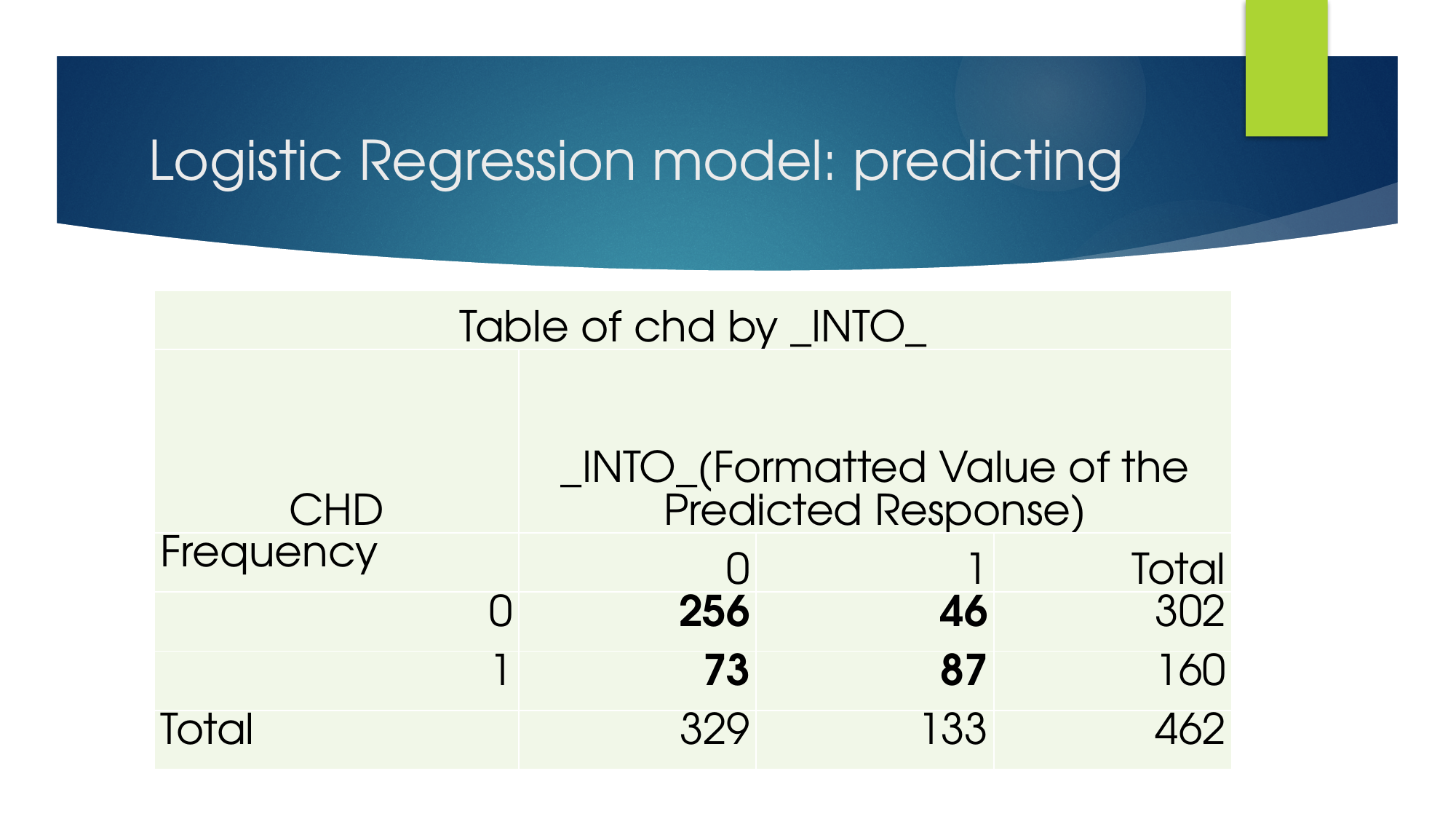

# Logistic Regression model: predicting
| Table of chd by \_INTO\_ |  |  |  |
| --- | --- | --- | --- |
| CHD | \_INTO\_(Formatted Value of the Predicted Response) |  |  |
| Frequency | 0 | 1 | Total |
| 0 | 256 | 46 | 302 |
| 1 | 73 | 87 | 160 |
| Total | 329 | 133 | 462 |